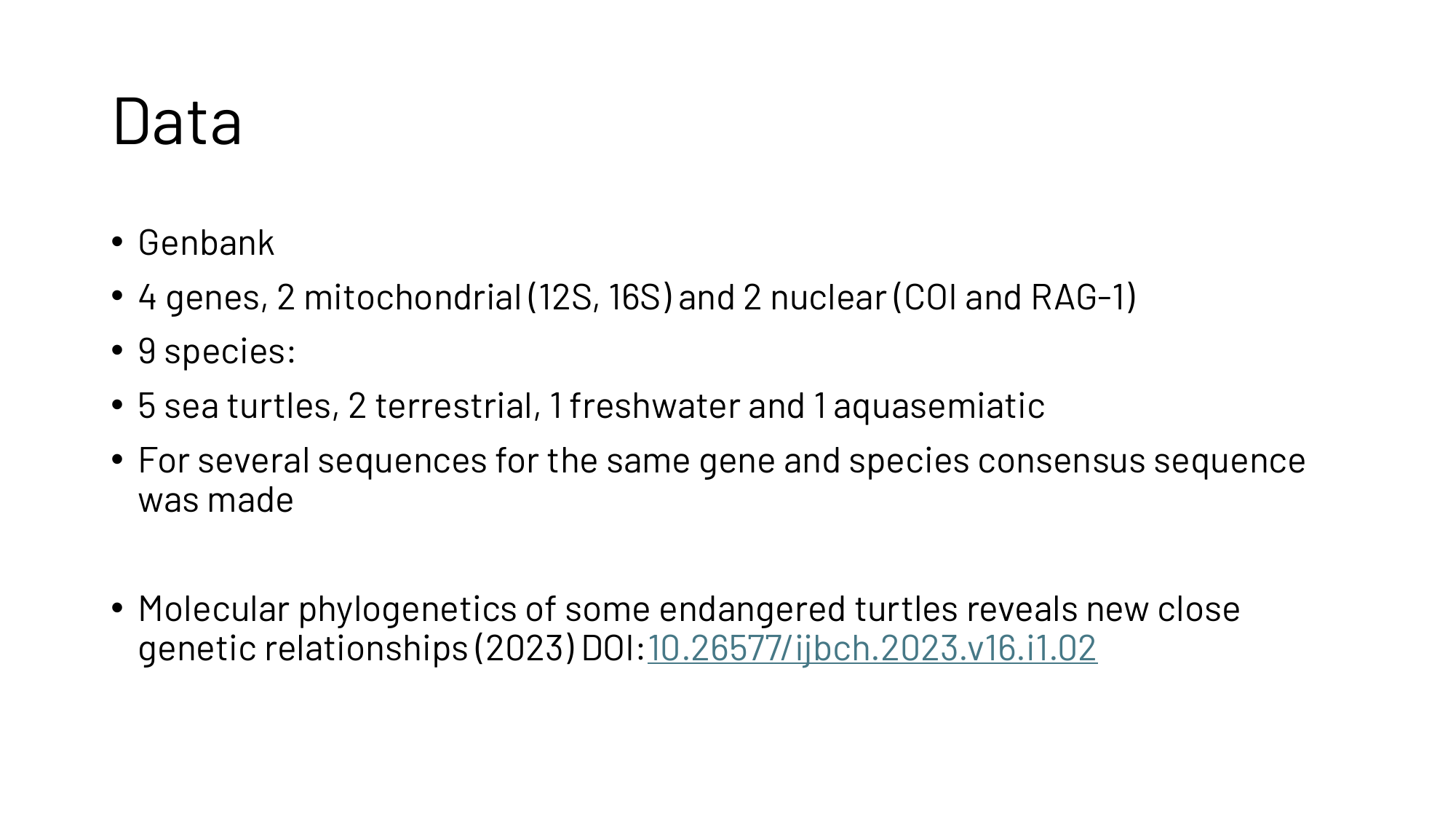

# Data
Genbank
4 genes, 2 mitochondrial (12S, 16S) and 2 nuclear (COI and RAG-1)
9 species:
5 sea turtles, 2 terrestrial, 1 freshwater and 1 aquasemiatic
For several sequences for the same gene and species consensus sequence was made

Molecular phylogenetics of some endangered turtles reveals new close genetic relationships (2023) DOI:10.26577/ijbch.2023.v16.i1.02